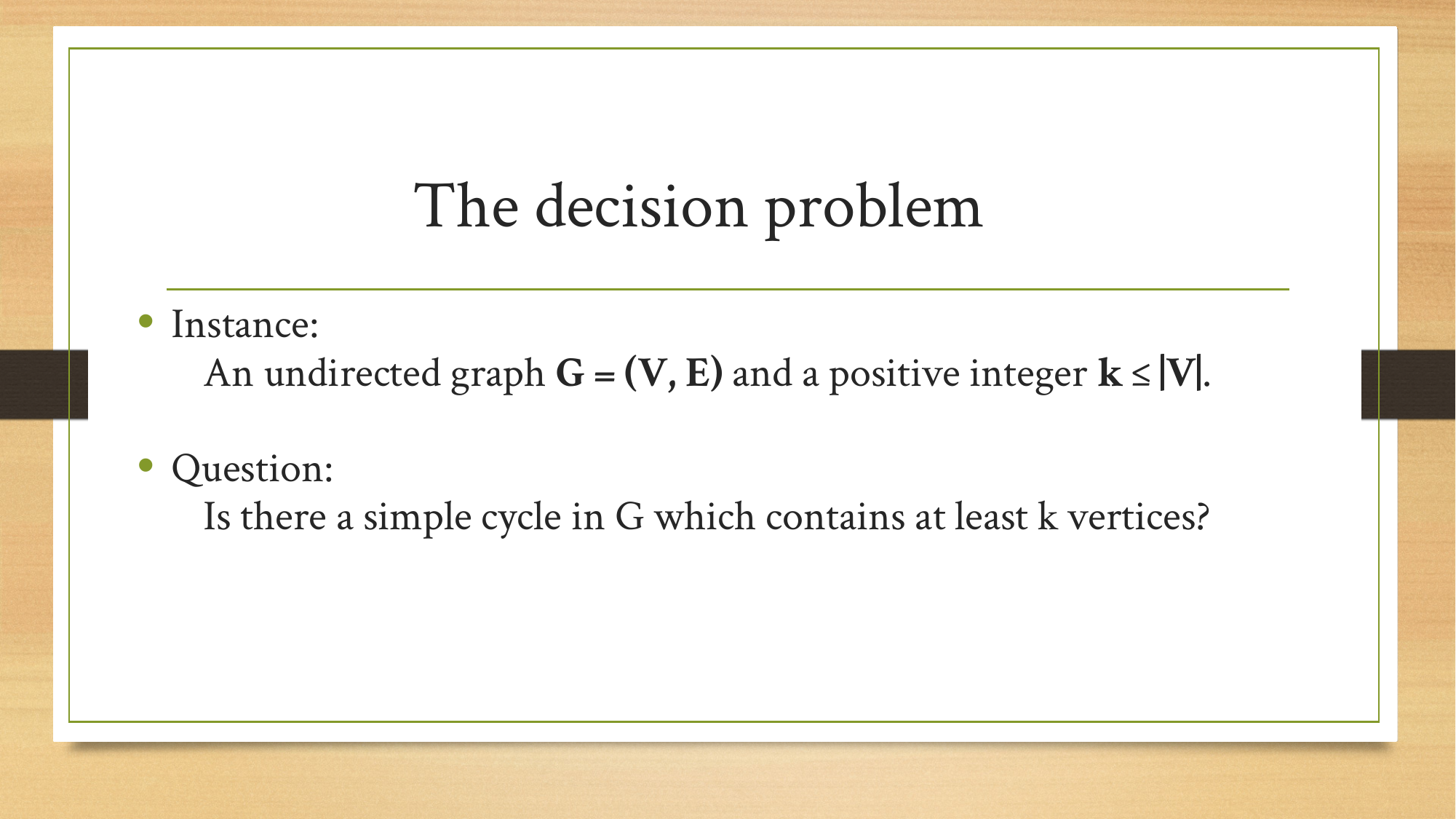

# The decision problem
Instance:
       An undirected graph G = (V, E) and a positive integer k ≤ |V|.

Question:
       Is there a simple cycle in G which contains at least k vertices?